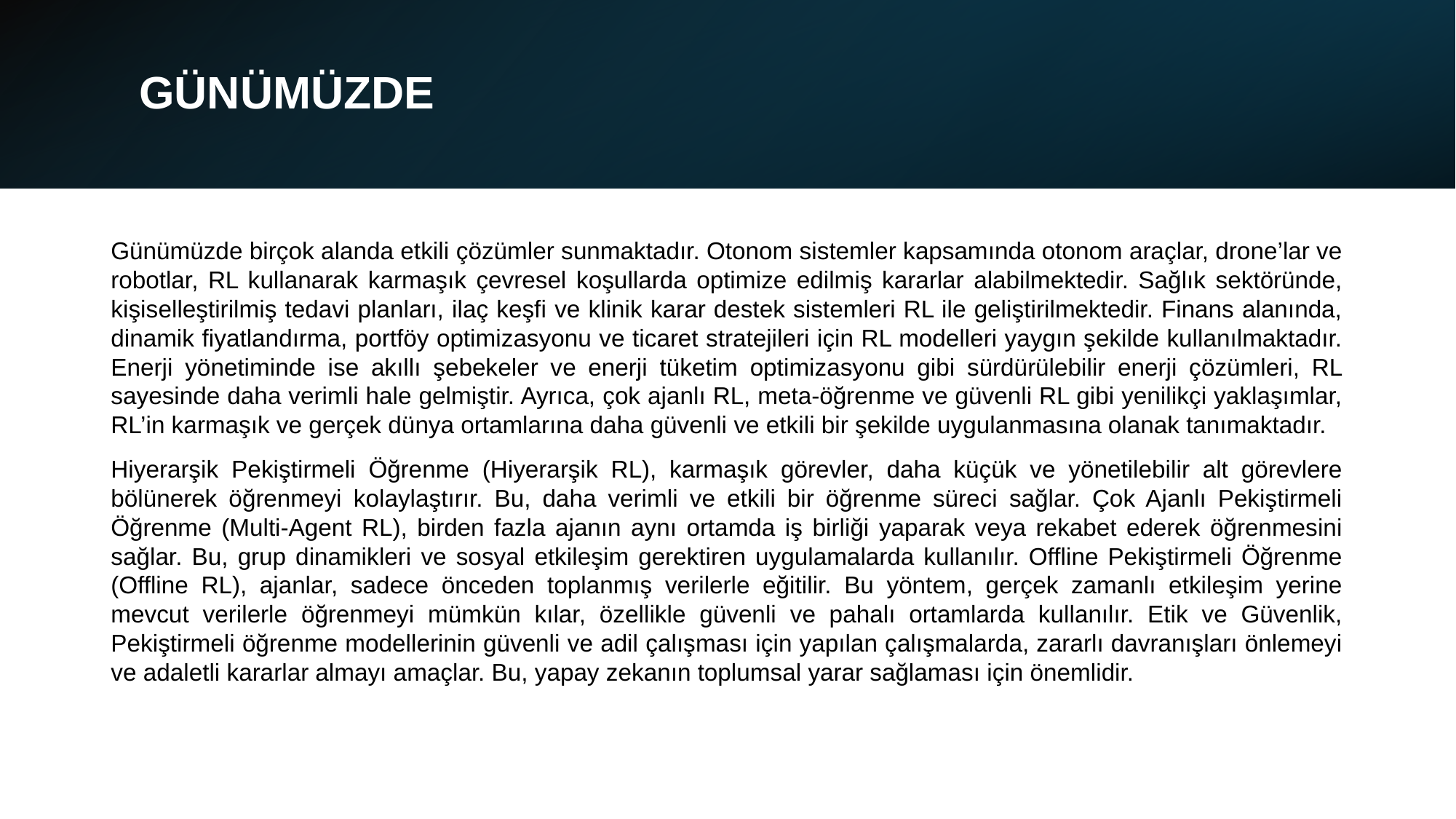

# GÜNÜMÜZDE
Günümüzde birçok alanda etkili çözümler sunmaktadır. Otonom sistemler kapsamında otonom araçlar, drone’lar ve robotlar, RL kullanarak karmaşık çevresel koşullarda optimize edilmiş kararlar alabilmektedir. Sağlık sektöründe, kişiselleştirilmiş tedavi planları, ilaç keşfi ve klinik karar destek sistemleri RL ile geliştirilmektedir. Finans alanında, dinamik fiyatlandırma, portföy optimizasyonu ve ticaret stratejileri için RL modelleri yaygın şekilde kullanılmaktadır. Enerji yönetiminde ise akıllı şebekeler ve enerji tüketim optimizasyonu gibi sürdürülebilir enerji çözümleri, RL sayesinde daha verimli hale gelmiştir. Ayrıca, çok ajanlı RL, meta-öğrenme ve güvenli RL gibi yenilikçi yaklaşımlar, RL’in karmaşık ve gerçek dünya ortamlarına daha güvenli ve etkili bir şekilde uygulanmasına olanak tanımaktadır.
Hiyerarşik Pekiştirmeli Öğrenme (Hiyerarşik RL), karmaşık görevler, daha küçük ve yönetilebilir alt görevlere bölünerek öğrenmeyi kolaylaştırır. Bu, daha verimli ve etkili bir öğrenme süreci sağlar. Çok Ajanlı Pekiştirmeli Öğrenme (Multi-Agent RL), birden fazla ajanın aynı ortamda iş birliği yaparak veya rekabet ederek öğrenmesini sağlar. Bu, grup dinamikleri ve sosyal etkileşim gerektiren uygulamalarda kullanılır. Offline Pekiştirmeli Öğrenme (Offline RL), ajanlar, sadece önceden toplanmış verilerle eğitilir. Bu yöntem, gerçek zamanlı etkileşim yerine mevcut verilerle öğrenmeyi mümkün kılar, özellikle güvenli ve pahalı ortamlarda kullanılır. Etik ve Güvenlik, Pekiştirmeli öğrenme modellerinin güvenli ve adil çalışması için yapılan çalışmalarda, zararlı davranışları önlemeyi ve adaletli kararlar almayı amaçlar. Bu, yapay zekanın toplumsal yarar sağlaması için önemlidir.